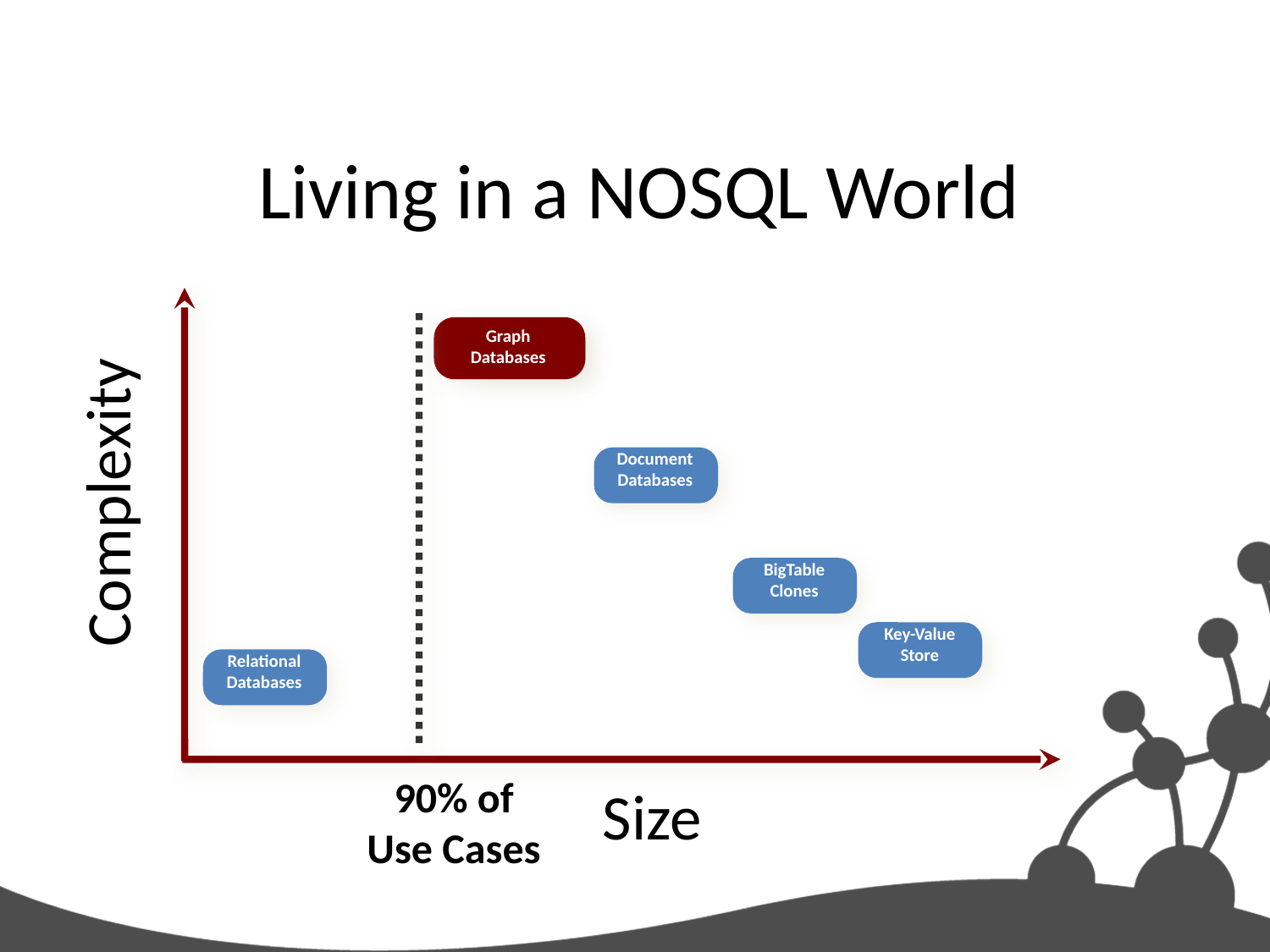

# Living in a NOSQL World

90% of
Use Cases

Graph
Databases

RDBMS

Document
Databases
Complexity

BigTable
Clones

Key-Value
Store

Relational
Databases

Size